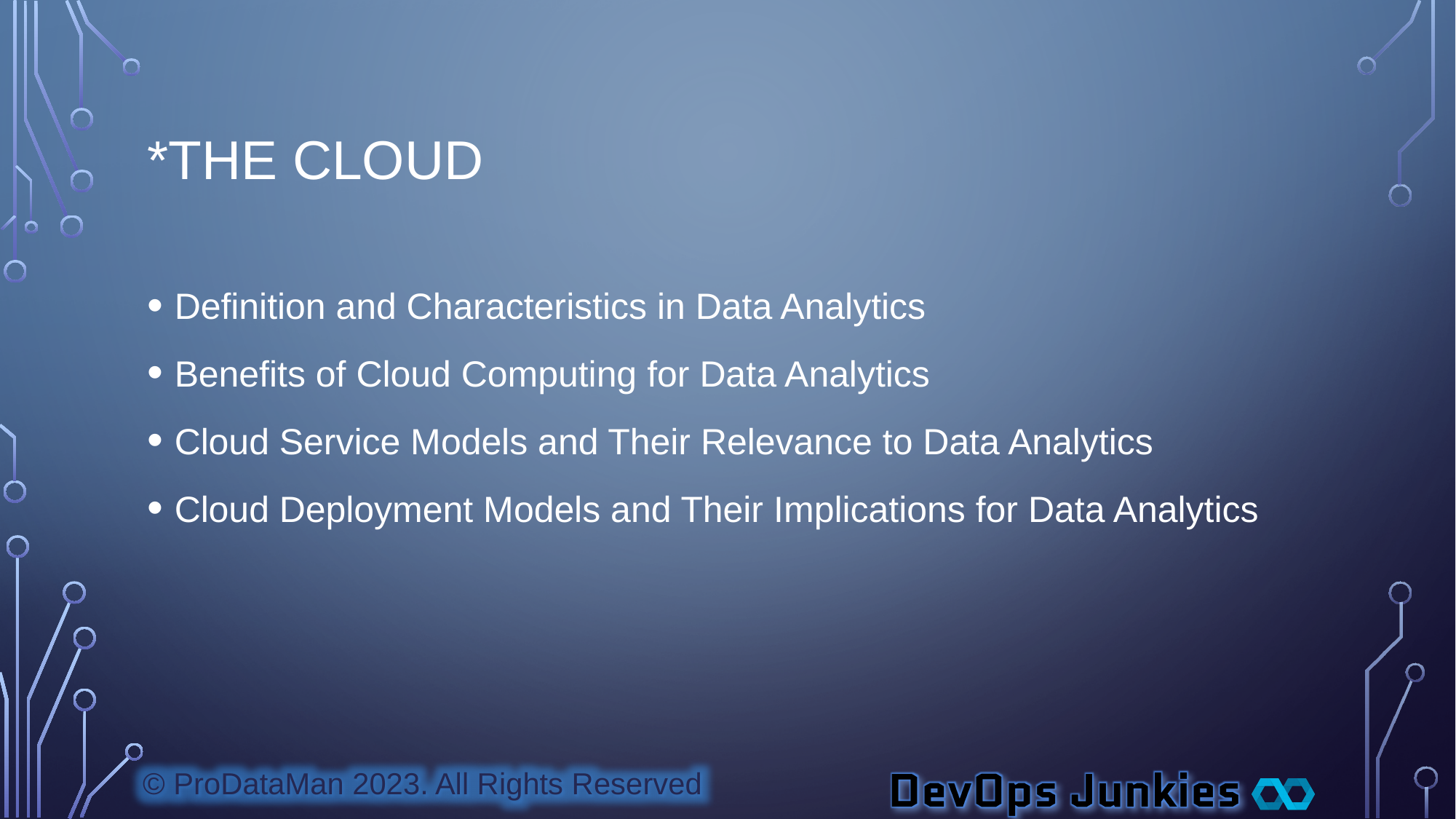

# *The Cloud
Definition and Characteristics in Data Analytics
Benefits of Cloud Computing for Data Analytics
Cloud Service Models and Their Relevance to Data Analytics
Cloud Deployment Models and Their Implications for Data Analytics